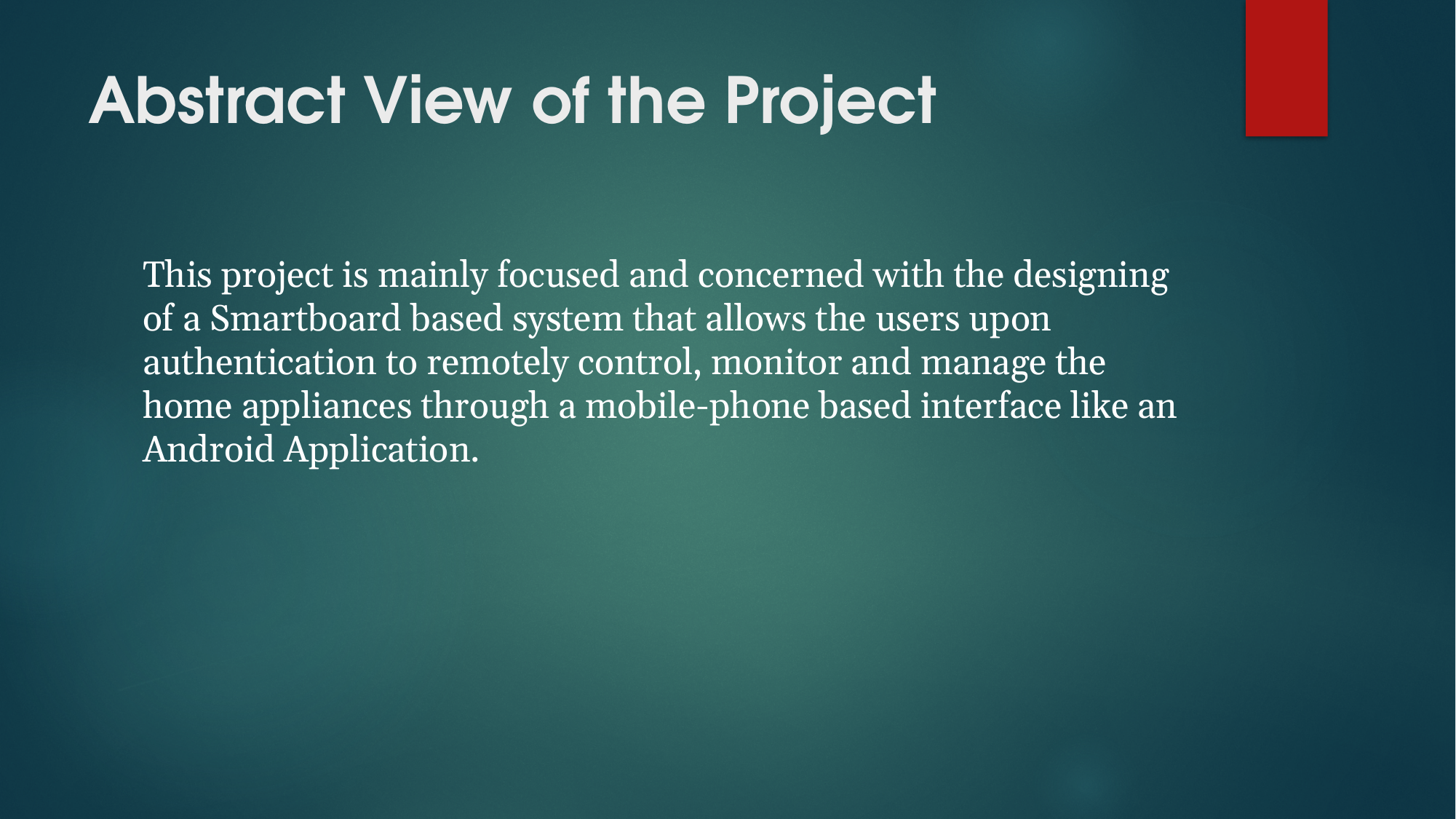

# Abstract View of the Project
This project is mainly focused and concerned with the designing of a Smartboard based system that allows the users upon authentication to remotely control, monitor and manage the home appliances through a mobile-phone based interface like an Android Application.